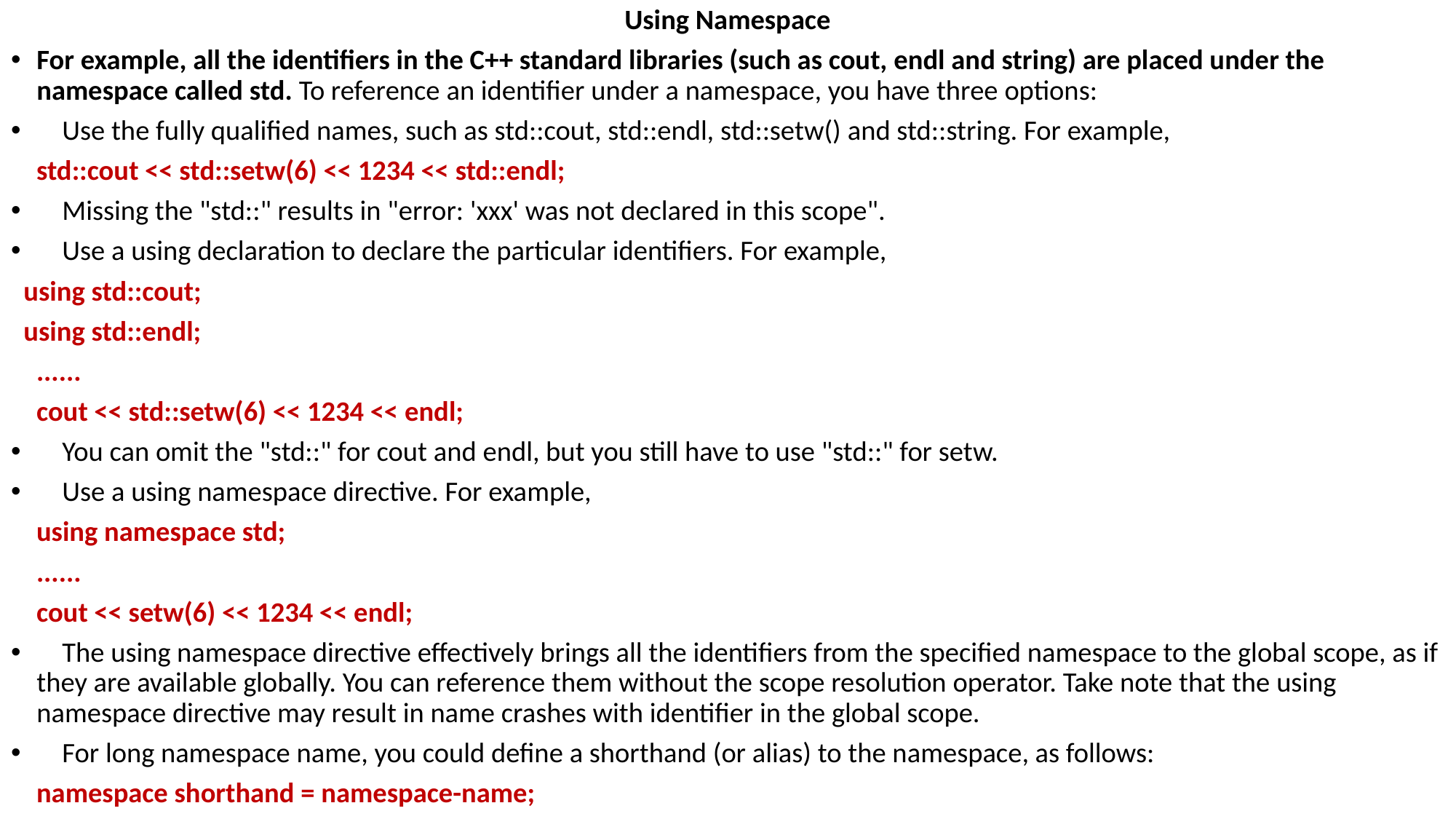

Using Namespace
For example, all the identifiers in the C++ standard libraries (such as cout, endl and string) are placed under the namespace called std. To reference an identifier under a namespace, you have three options:
    Use the fully qualified names, such as std::cout, std::endl, std::setw() and std::string. For example,
    std::cout << std::setw(6) << 1234 << std::endl;
    Missing the "std::" results in "error: 'xxx' was not declared in this scope".
    Use a using declaration to declare the particular identifiers. For example,
  using std::cout;
  using std::endl;
    ......
    cout << std::setw(6) << 1234 << endl;
    You can omit the "std::" for cout and endl, but you still have to use "std::" for setw.
    Use a using namespace directive. For example,
    using namespace std;
    ......
    cout << setw(6) << 1234 << endl;
    The using namespace directive effectively brings all the identifiers from the specified namespace to the global scope, as if they are available globally. You can reference them without the scope resolution operator. Take note that the using namespace directive may result in name crashes with identifier in the global scope.
    For long namespace name, you could define a shorthand (or alias) to the namespace, as follows:
    namespace shorthand = namespace-name;